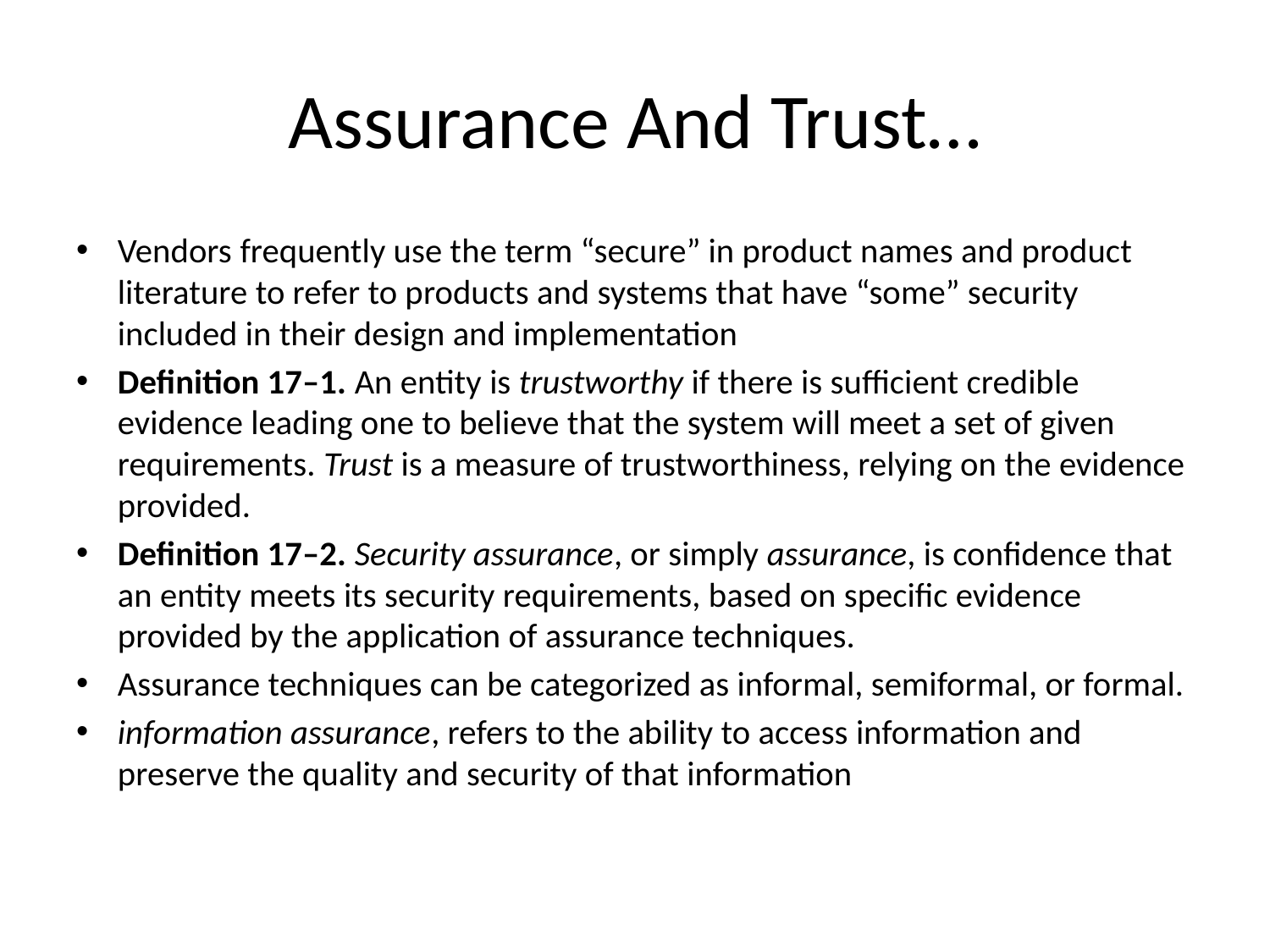

# Assurance And Trust…
Vendors frequently use the term “secure” in product names and product literature to refer to products and systems that have “some” security included in their design and implementation
Definition 17–1. An entity is trustworthy if there is sufficient credible evidence leading one to believe that the system will meet a set of given requirements. Trust is a measure of trustworthiness, relying on the evidence provided.
Definition 17–2. Security assurance, or simply assurance, is confidence that an entity meets its security requirements, based on specific evidence provided by the application of assurance techniques.
Assurance techniques can be categorized as informal, semiformal, or formal.
information assurance, refers to the ability to access information and preserve the quality and security of that information